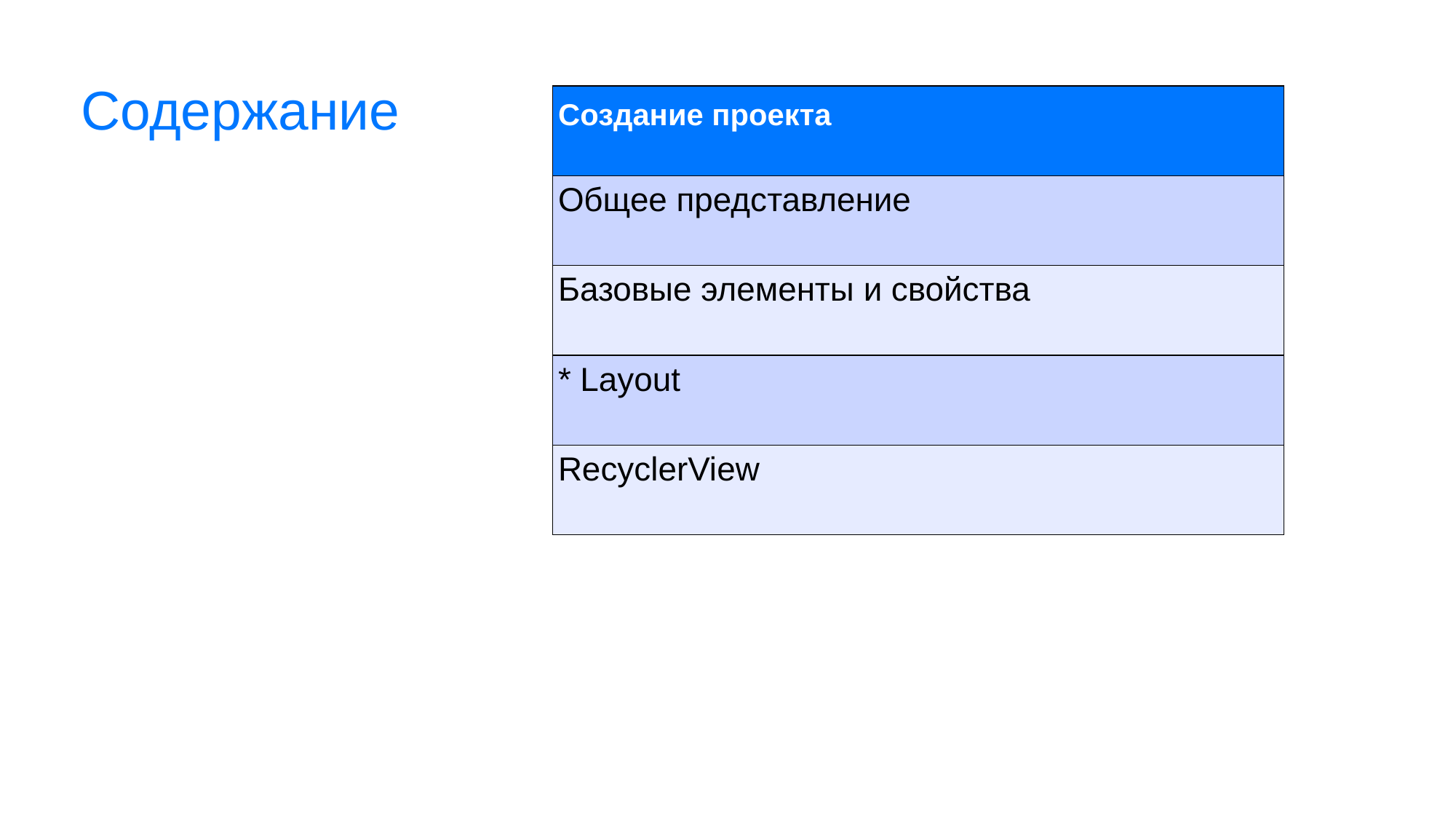

# Содержание
| Создание проекта |
| --- |
| Общее представление |
| Базовые элементы и свойства |
| \* Layout |
| RecyclerView |